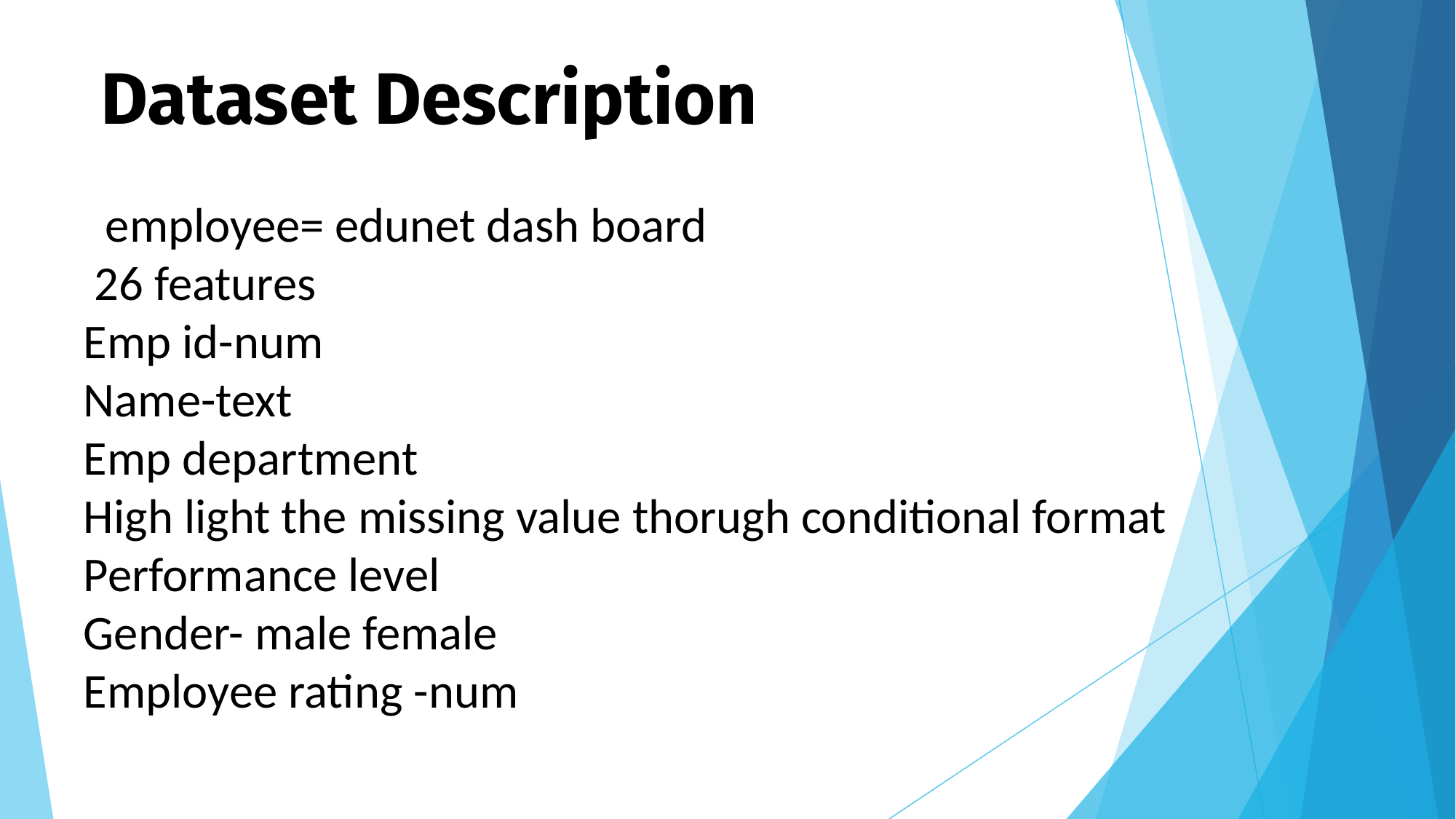

# Dataset Description
  employee= edunet dash board
 26 features
Emp id-num
Name-text
Emp department
High light the missing value thorugh conditional format
Performance level
Gender- male female
Employee rating -num